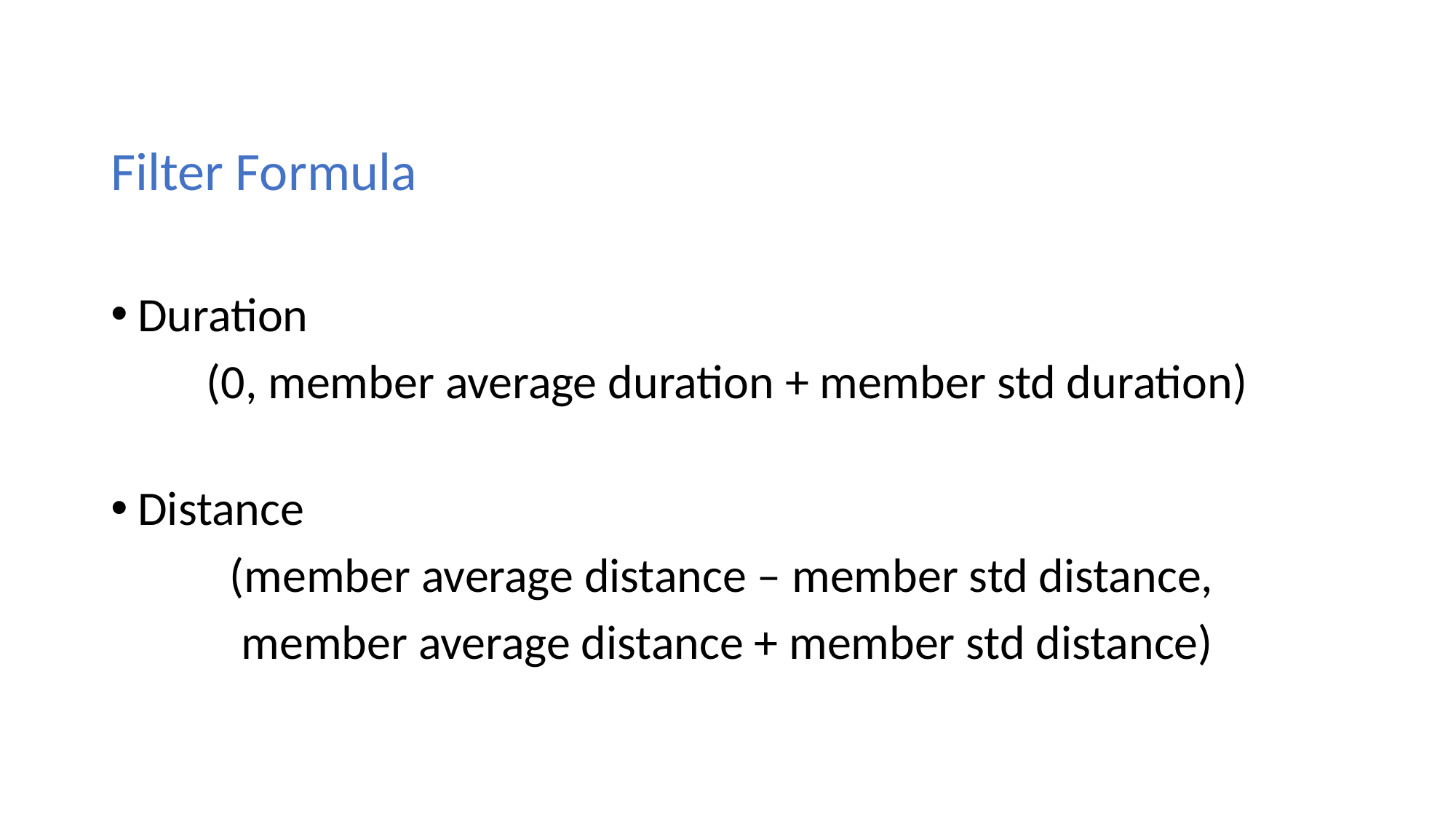

Filter Formula

Duration
(0, member average duration + member std duration)

Distance
(member average distance – member std distance,
member average distance + member std distance)